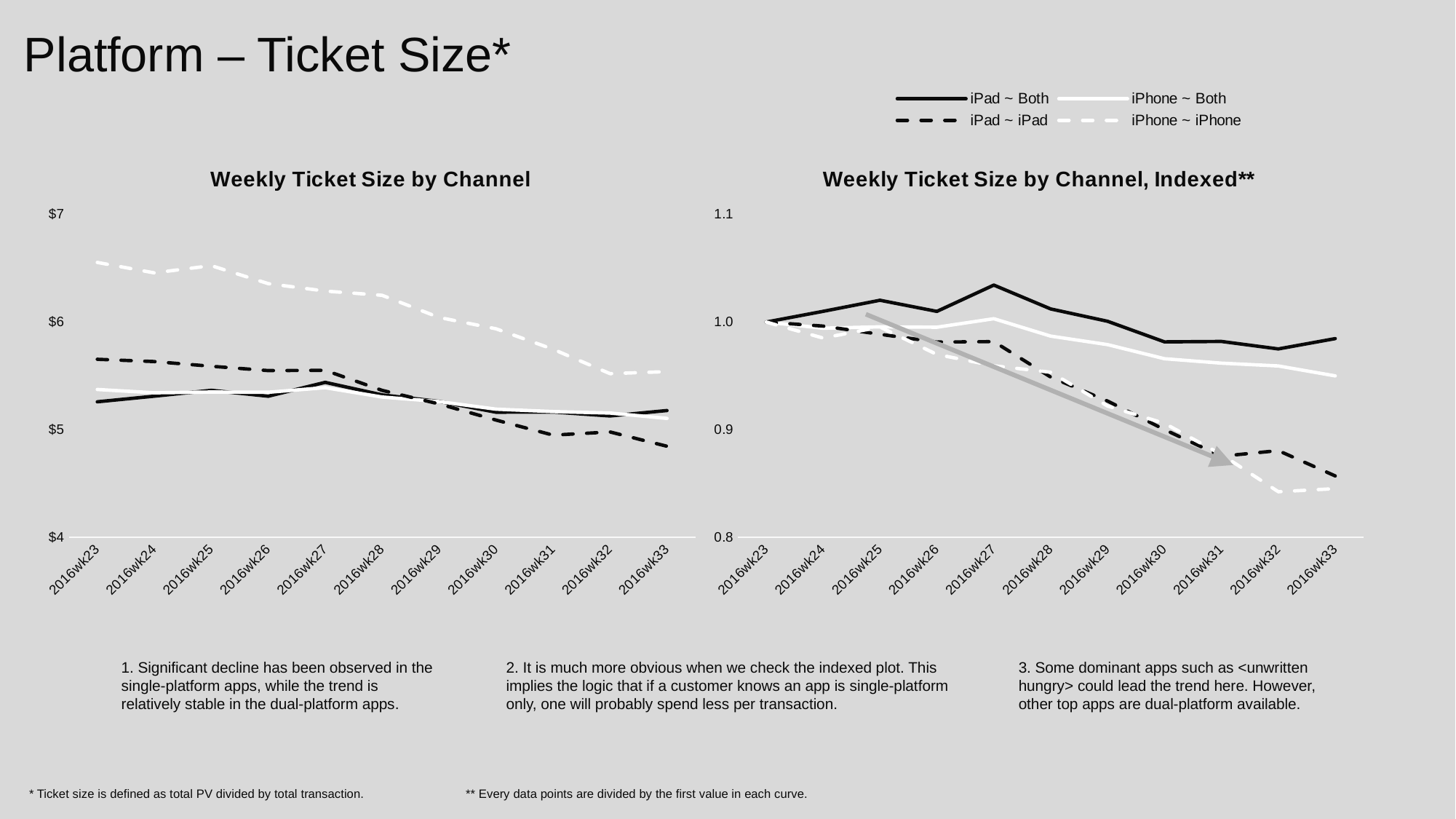

# Platform – Ticket Size*

### Chart

| Category | iPad ~ Both | iPhone ~ Both | iPad ~ iPad | iPhone ~ iPhone |
|---|---|---|---|---|
| 2016wk23 | None | None | None | None |
| 2016wk24 | None | None | None | None |
| 2016wk25 | None | None | None | None |
| 2016wk26 | None | None | None | None |
| 2016wk27 | None | None | None | None |
| 2016wk28 | None | None | None | None |
| 2016wk29 | None | None | None | None |
| 2016wk30 | None | None | None | None |
| 2016wk31 | None | None | None | None |
| 2016wk32 | None | None | None | None |
| 2016wk33 | None | None | None | None |

### Chart: Weekly Ticket Size by Channel

| Category | iPad ~ Both | iPhone ~ Both | iPad ~ iPad | iPhone ~ iPhone |
|---|---|---|---|---|
| 2016wk23 | 5.257985645533703 | 5.372720501076642 | 5.65353366768067 | 6.554059197786998 |
| 2016wk24 | 5.310354828756556 | 5.342001457848552 | 5.632390579322271 | 6.456784424818085 |
| 2016wk25 | 5.364585223771916 | 5.348870726011642 | 5.589088559544482 | 6.523717158251403 |
| 2016wk26 | 5.310082234072411 | 5.346903169972502 | 5.548498391133357 | 6.356928927066805 |
| 2016wk27 | 5.438768301311708 | 5.389473541659614 | 5.550779281746342 | 6.287741143275159 |
| 2016wk28 | 5.322201931034483 | 5.30248302080515 | 5.36449334173824 | 6.248364156642467 |
| 2016wk29 | 5.261851474235327 | 5.259943079606158 | 5.238056023266493 | 6.042477533312674 |
| 2016wk30 | 5.161237133210727 | 5.189651423570276 | 5.088260100154374 | 5.936968695216629 |
| 2016wk31 | 5.163271124372711 | 5.167495982390038 | 4.948387355525577 | 5.747324559273469 |
| 2016wk32 | 5.126720174823288 | 5.153622764578252 | 4.977987850903993 | 5.5200666000666 |
| 2016wk33 | 5.177117623227549 | 5.103942594242012 | 4.844847486449145 | 5.538929894490034 |

### Chart: Weekly Ticket Size by Channel, Indexed**

| Category | iPad ~ Both | iPhone ~ Both | iPad ~ iPad | iPhone ~ iPhone |
|---|---|---|---|---|
| 2016wk23 | 1.0 | 1.0 | 1.0 | 1.0 |
| 2016wk24 | 1.009959933 | 0.994282404 | 0.996260199 | 0.985158088 |
| 2016wk25 | 1.020273844 | 0.99556095 | 0.988600915 | 0.995370497 |
| 2016wk26 | 1.009908089 | 0.995194738 | 0.981421305 | 0.969922415 |
| 2016wk27 | 1.034382493 | 1.003118167 | 0.98182475 | 0.959365937 |
| 2016wk28 | 1.012213096 | 0.986927018 | 0.948874396 | 0.953357907 |
| 2016wk29 | 1.00073523 | 0.979009252 | 0.926510096 | 0.921944302 |
| 2016wk30 | 0.9815997 | 0.965926186 | 0.900014115 | 0.905846059 |
| 2016wk31 | 0.981986539 | 0.961802495 | 0.875273351 | 0.876910688 |
| 2016wk32 | 0.975035027 | 0.959220336 | 0.880509102 | 0.842236305 |
| 2016wk33 | 0.984619961 | 0.949973592 | 0.856959164 | 0.845114413 |
1. Significant decline has been observed in the single-platform apps, while the trend is relatively stable in the dual-platform apps.
2. It is much more obvious when we check the indexed plot. This implies the logic that if a customer knows an app is single-platform only, one will probably spend less per transaction.
3. Some dominant apps such as <unwritten hungry> could lead the trend here. However, other top apps are dual-platform available.
* Ticket size is defined as total PV divided by total transaction. 	** Every data points are divided by the first value in each curve.